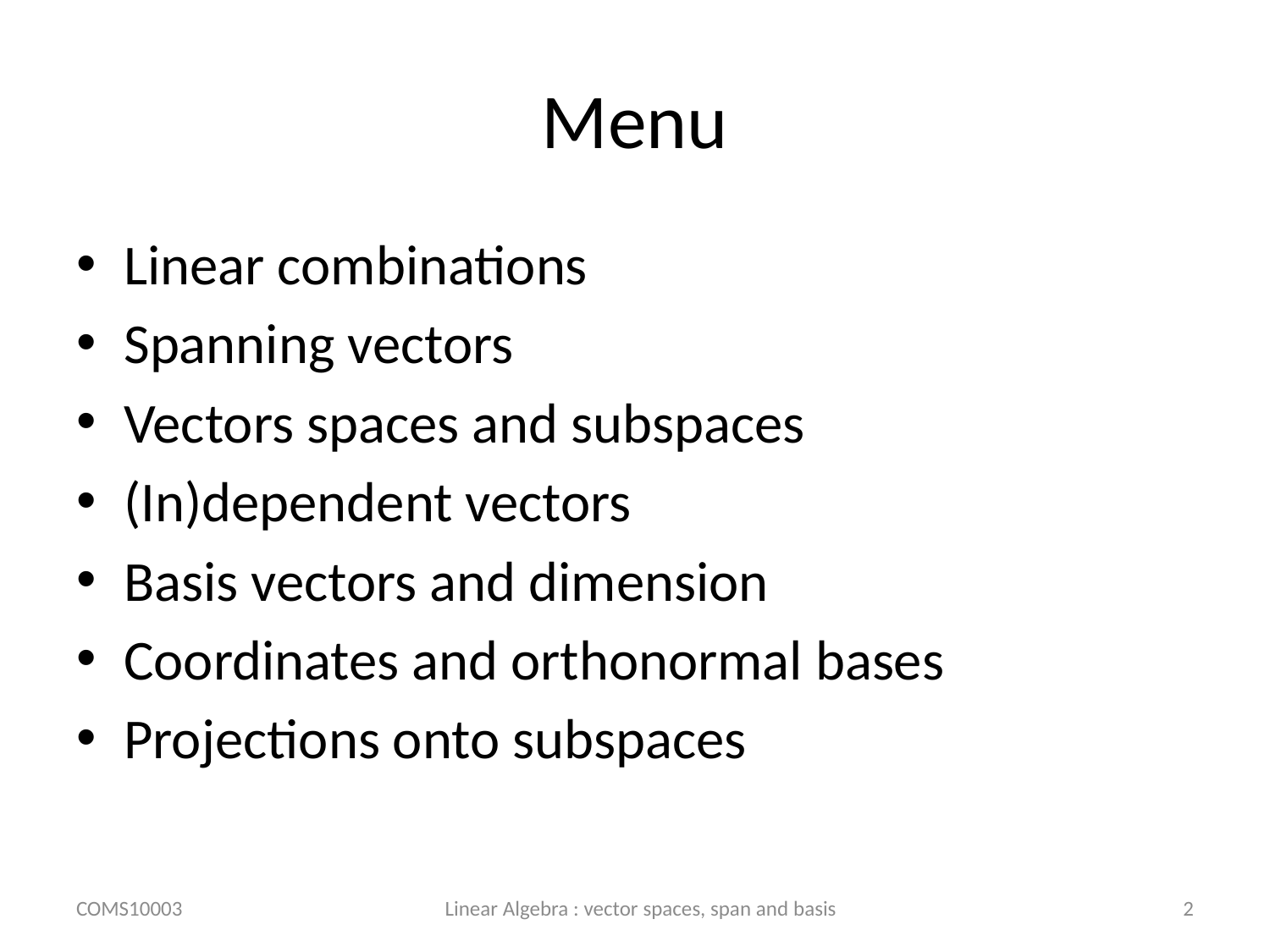

# Menu
Linear combinations
Spanning vectors
Vectors spaces and subspaces
(In)dependent vectors
Basis vectors and dimension
Coordinates and orthonormal bases
Projections onto subspaces

COMS10003
Linear Algebra : vector spaces, span and basis
2